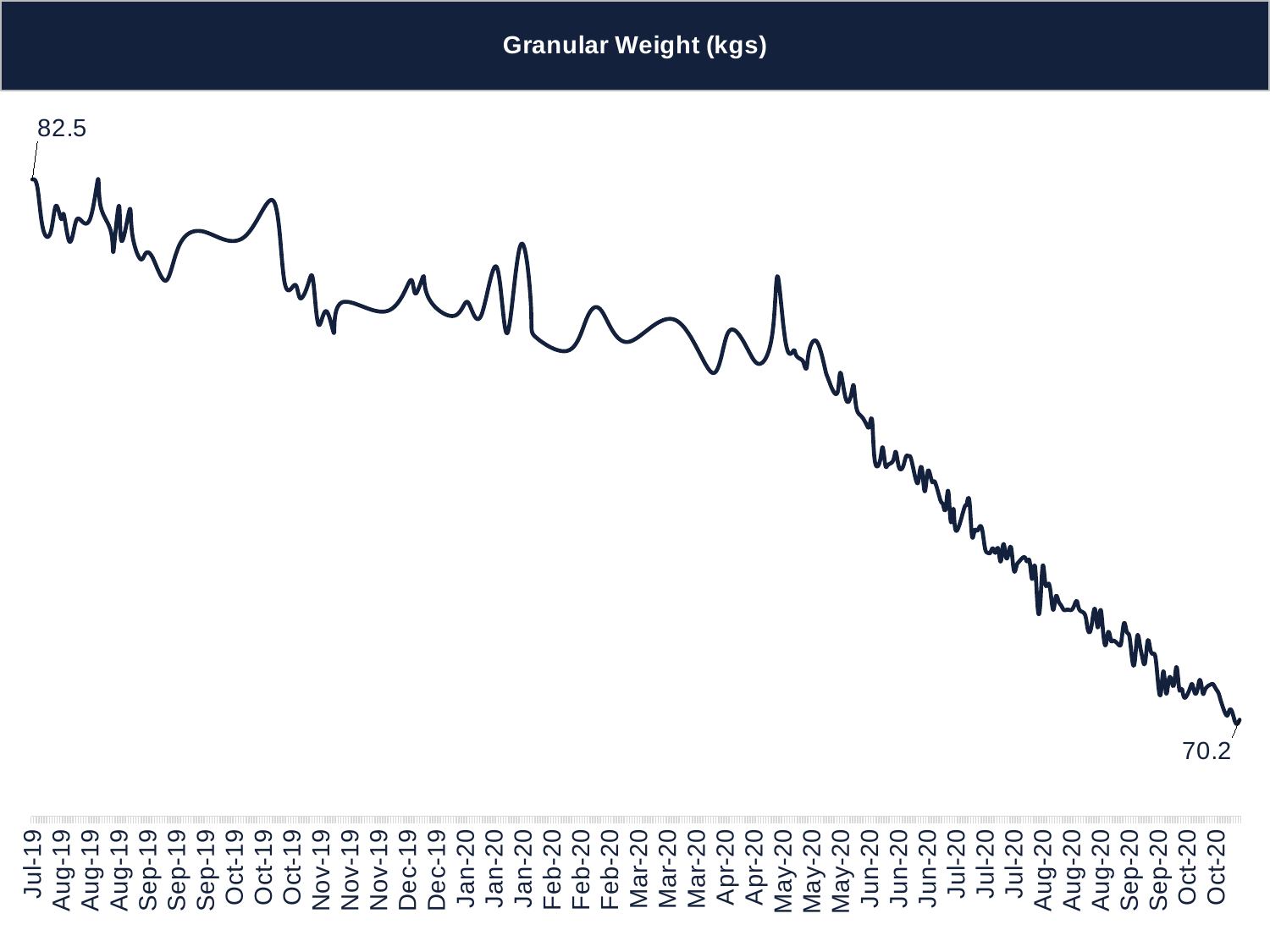

### Chart

| Category | Weight |
|---|---|
| 44127 | 70.2 |
| 44126 | 70.1 |
| 44125 | 70.2 |
| 44124 | 70.4 |
| 44123 | 70.4 |
| 44122 | 70.3 |
| 44120 | 70.6 |
| 44119 | 70.8 |
| 44118 | 70.9 |
| 44117 | 71.0 |
| 44116 | 71.0 |
| 44114 | 70.9 |
| 44113 | 70.8 |
| 44112 | 71.1 |
| 44111 | 70.9 |
| 44110 | 70.8 |
| 44109 | 71.0 |
| 44108 | 70.9 |
| 44106 | 70.7 |
| 44105 | 70.9 |
| 44104 | 70.9 |
| 44103 | 71.4 |
| 44102 | 71.0 |
| 44101 | 71.1 |
| 44100 | 71.1 |
| 44099 | 70.8 |
| 44098 | 71.3 |
| 44097 | 70.8 |
| 44096 | 71.0 |
| 44095 | 71.6 |
| 44094 | 71.7 |
| 44093 | 71.8 |
| 44092 | 72.0 |
| 44091 | 71.5 |
| 44090 | 71.6 |
| 44089 | 71.9 |
| 44088 | 72.1 |
| 44087 | 71.5 |
| 44086 | 71.6 |
| 44085 | 72.1 |
| 44084 | 72.2 |
| 44083 | 72.4 |
| 44082 | 72.0 |
| 44081 | 71.9 |
| 44079 | 72.0 |
| 44078 | 72.0 |
| 44077 | 72.2 |
| 44076 | 71.9 |
| 44075 | 72.2 |
| 44074 | 72.7 |
| 44073 | 72.3 |
| 44072 | 72.7 |
| 44071 | 72.5 |
| 44070 | 72.2 |
| 44069 | 72.3 |
| 44068 | 72.6 |
| 44066 | 72.7 |
| 44065 | 72.9 |
| 44064 | 72.8 |
| 44063 | 72.7 |
| 44062 | 72.7 |
| 44061 | 72.7 |
| 44060 | 72.7 |
| 44059 | 72.8 |
| 44058 | 72.9 |
| 44057 | 73.0 |
| 44056 | 72.7 |
| 44055 | 73.1 |
| 44054 | 73.3 |
| 44053 | 73.3 |
| 44052 | 73.7 |
| 44051 | 72.8 |
| 44050 | 72.8 |
| 44049 | 73.7 |
| 44048 | 73.4 |
| 44047 | 73.8 |
| 44046 | 73.8 |
| 44045 | 73.9 |
| 44043 | 73.8 |
| 44042 | 73.7 |
| 44041 | 73.6 |
| 44040 | 74.1 |
| 44039 | 74.0 |
| 44038 | 73.9 |
| 44037 | 74.2 |
| 44036 | 73.8 |
| 44035 | 74.1 |
| 44034 | 74.0 |
| 44033 | 74.1 |
| 44032 | 74.0 |
| 44031 | 74.0 |
| 44030 | 74.1 |
| 44029 | 74.5 |
| 44028 | 74.6 |
| 44027 | 74.5 |
| 44026 | 74.5 |
| 44025 | 74.4 |
| 44024 | 75.2 |
| 44023 | 75.1 |
| 44022 | 75.0 |
| 44019 | 74.5 |
| 44018 | 75.0 |
| 44017 | 74.7 |
| 44016 | 75.4 |
| 44015 | 75.0 |
| 44014 | 75.1 |
| 44013 | 75.2 |
| 44011 | 75.6 |
| 44010 | 75.6 |
| 44009 | 75.8 |
| 44008 | 75.8 |
| 44007 | 75.4 |
| 44006 | 75.9 |
| 44005 | 75.8 |
| 44004 | 75.6 |
| 44002 | 76.1 |
| 44001 | 76.2 |
| 44000 | 76.2 |
| 43999 | 76.0 |
| 43998 | 75.9 |
| 43997 | 76.0 |
| 43996 | 76.3 |
| 43995 | 76.1 |
| 43993 | 76.0 |
| 43992 | 76.0 |
| 43991 | 76.4 |
| 43990 | 76.1 |
| 43988 | 76.1 |
| 43987 | 77.0 |
| 43986 | 76.9 |
| 43985 | 76.9 |
| 43983 | 77.1 |
| 43981 | 77.3 |
| 43980 | 77.8 |
| 43979 | 77.6 |
| 43977 | 77.5 |
| 43975 | 78.1 |
| 43974 | 77.7 |
| 43972 | 77.7 |
| 43970 | 78.0 |
| 43969 | 78.2 |
| 43966 | 78.8 |
| 43963 | 78.6 |
| 43962 | 78.2 |
| 43961 | 78.3 |
| 43960 | 78.4 |
| 43958 | 78.5 |
| 43957 | 78.6 |
| 43954 | 78.8 |
| 43951 | 80.3 |
| 43949 | 79.0 |
| 43944 | 78.3 |
| 43939 | 78.7 |
| 43932 | 79.0 |
| 43926 | 78.1 |
| 43912 | 79.3 |
| 43894 | 78.8 |
| 43884 | 79.5 |
| 43878 | 79.3 |
| 43871 | 78.6 |
| 43859 | 78.9 |
| 43857 | 79.6 |
| 43853 | 81.0 |
| 43848 | 79.0 |
| 43844 | 80.5 |
| 43838 | 79.4 |
| 43833 | 79.7 |
| 43828 | 79.4 |
| 43818 | 79.8 |
| 43816 | 80.3 |
| 43813 | 79.9 |
| 43811 | 80.2 |
| 43802 | 79.5 |
| 43785 | 79.7 |
| 43782 | 79.0 |
| 43779 | 79.5 |
| 43776 | 79.2 |
| 43774 | 80.2 |
| 43772 | 80.1 |
| 43769 | 79.8 |
| 43767 | 80.1 |
| 43763 | 80.2 |
| 43759 | 82.0 |
| 43748 | 81.2 |
| 43733 | 81.3 |
| 43723 | 81.0 |
| 43718 | 80.2 |
| 43713 | 80.7 |
| 43710 | 80.8 |
| 43708 | 80.7 |
| 43705 | 81.3 |
| 43704 | 81.8 |
| 43701 | 81.1 |
| 43700 | 81.9 |
| 43698 | 80.9 |
| 43697 | 81.3 |
| 43693 | 81.9 |
| 43692 | 82.5 |
| 43689 | 81.6 |
| 43685 | 81.6 |
| 43683 | 81.4 |
| 43681 | 81.1 |
| 43679 | 81.7 |
| 43678 | 81.6 |
| 43676 | 81.9 |
| 43674 | 81.3 |
| 43671 | 81.4 |
| 43669 | 82.3 |
| 43667 | 82.5 |